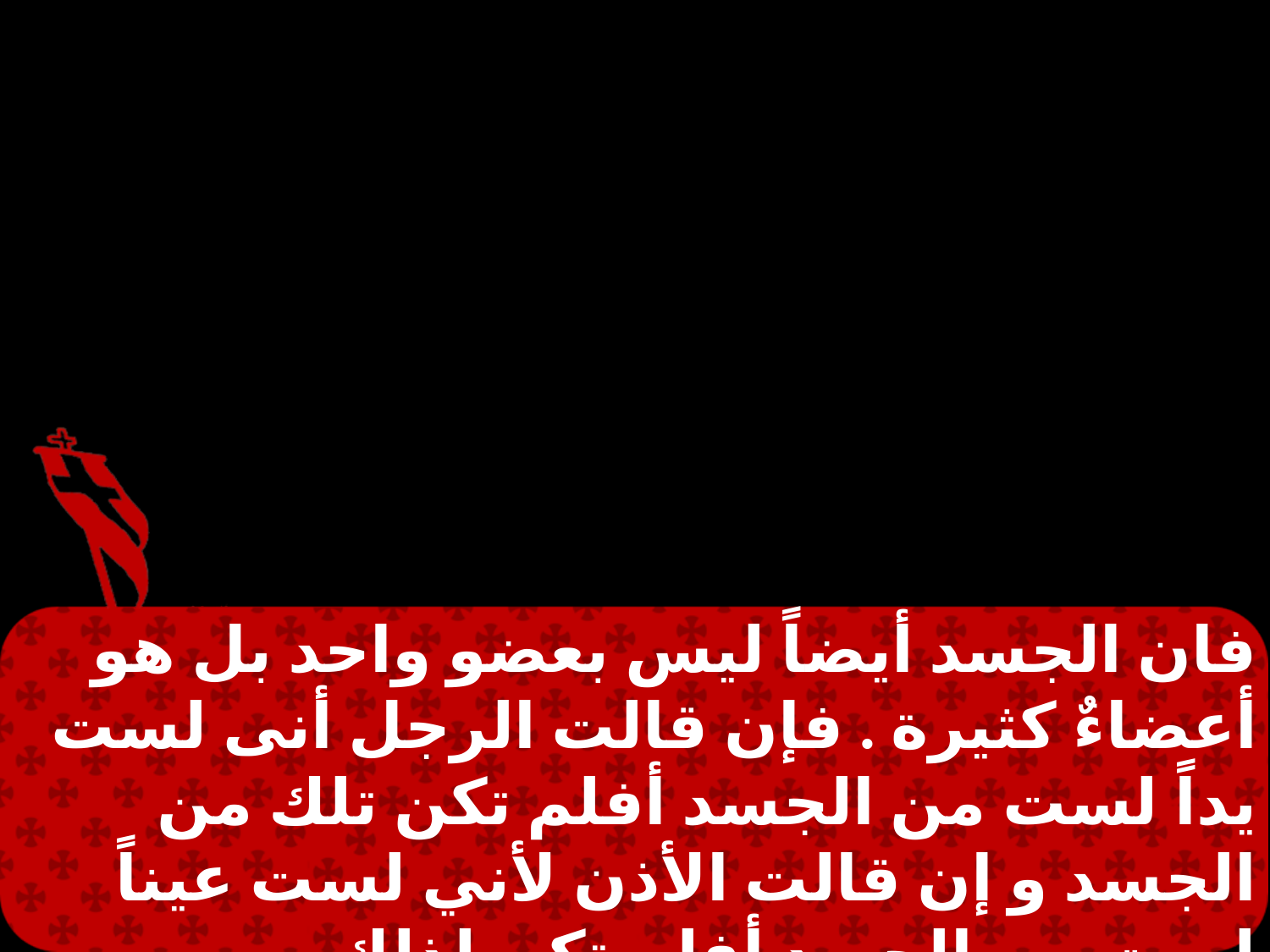

فان الجسد أيضاً ليس بعضو واحد بل هو أعضاءٌ كثيرة . فإن قالت الرجل أنى لست يداً لست من الجسد أفلم تكن تلك من الجسد و إن قالت الأذن لأني لست عيناً لست من الجسد أفلم تكن لذلك من الجسد . لو كان كل الجسد عيناً فأين السمع .